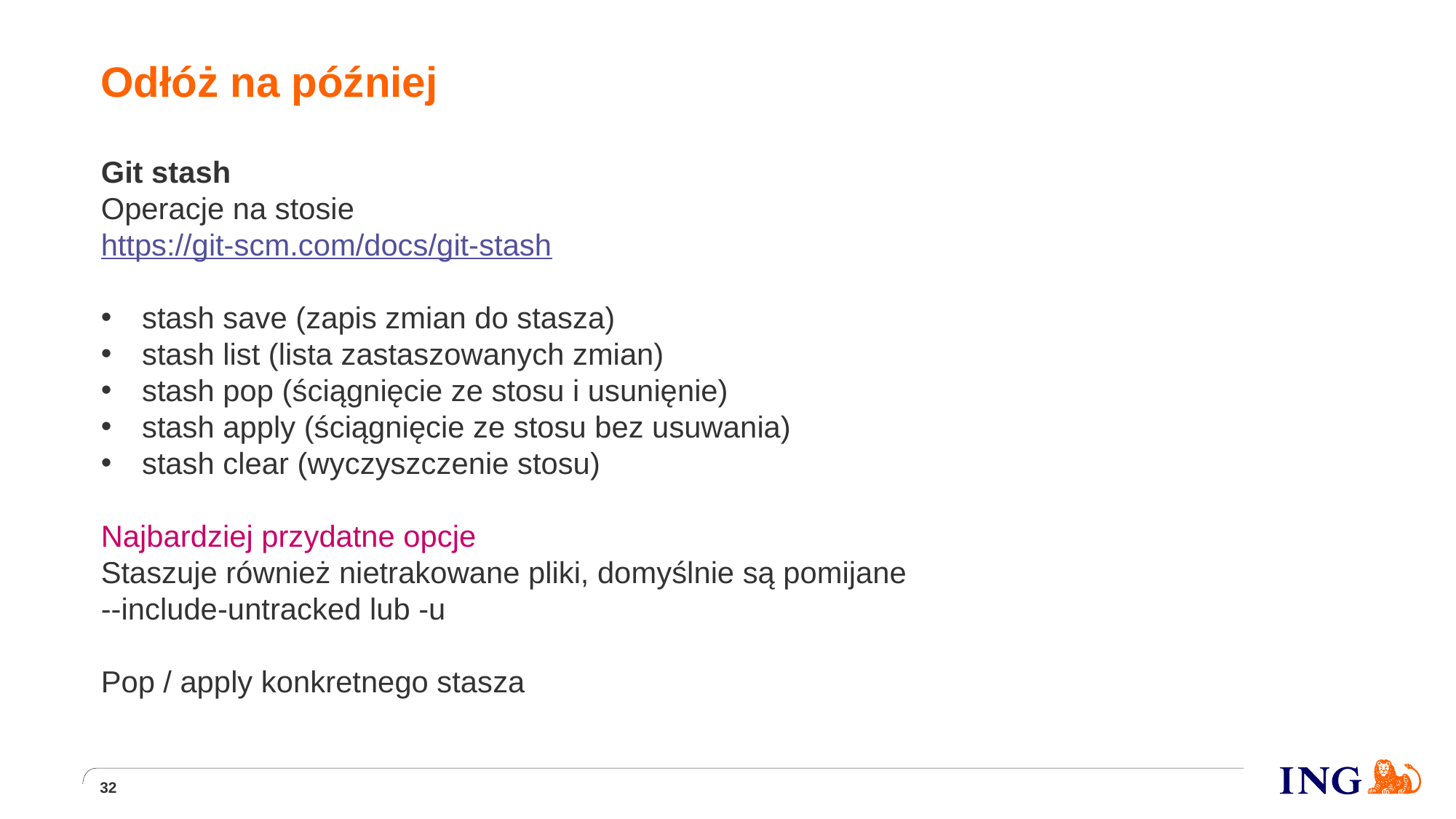

# Odłóż na później
Git stash
Operacje na stosie
https://git-scm.com/docs/git-stash

stash save (zapis zmian do stasza)
stash list (lista zastaszowanych zmian)
stash pop (ściągnięcie ze stosu i usunięnie)
stash apply (ściągnięcie ze stosu bez usuwania)
stash clear (wyczyszczenie stosu)

Najbardziej przydatne opcje
Staszuje również nietrakowane pliki, domyślnie są pomijane
--include-untracked lub -u

Pop / apply konkretnego stasza

32